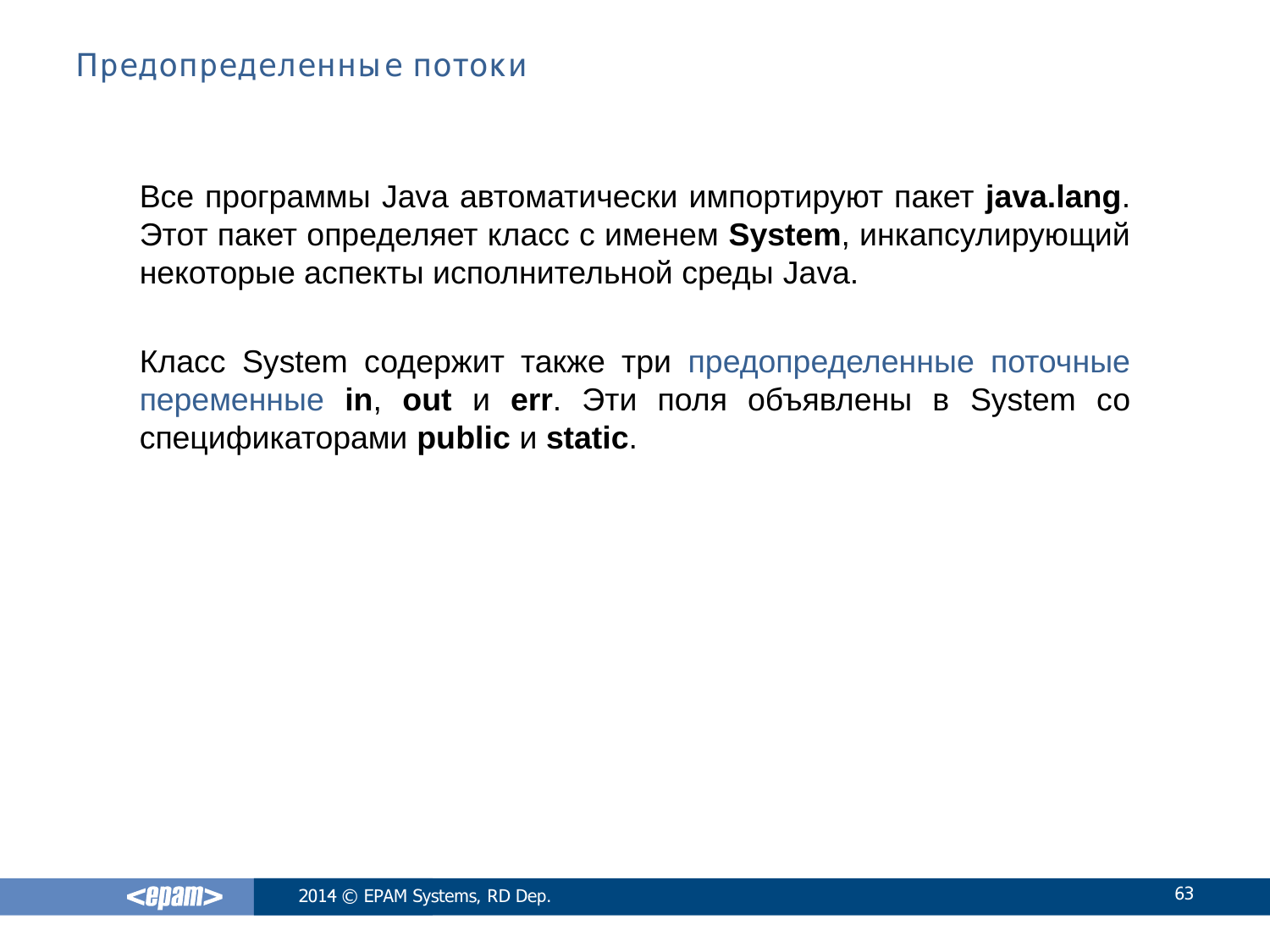

# Предопределенные потоки
Все программы Java автоматически импортируют пакет java.lang. Этот пакет определяет класс с именем System, инкапсулирующий некоторые аспекты исполнительной среды Java.

Класс System содержит также три предопределенные поточные переменные in, out и err. Эти поля объявлены в System со спецификаторами public и static.

63
2014 © EPAM Systems, RD Dep.